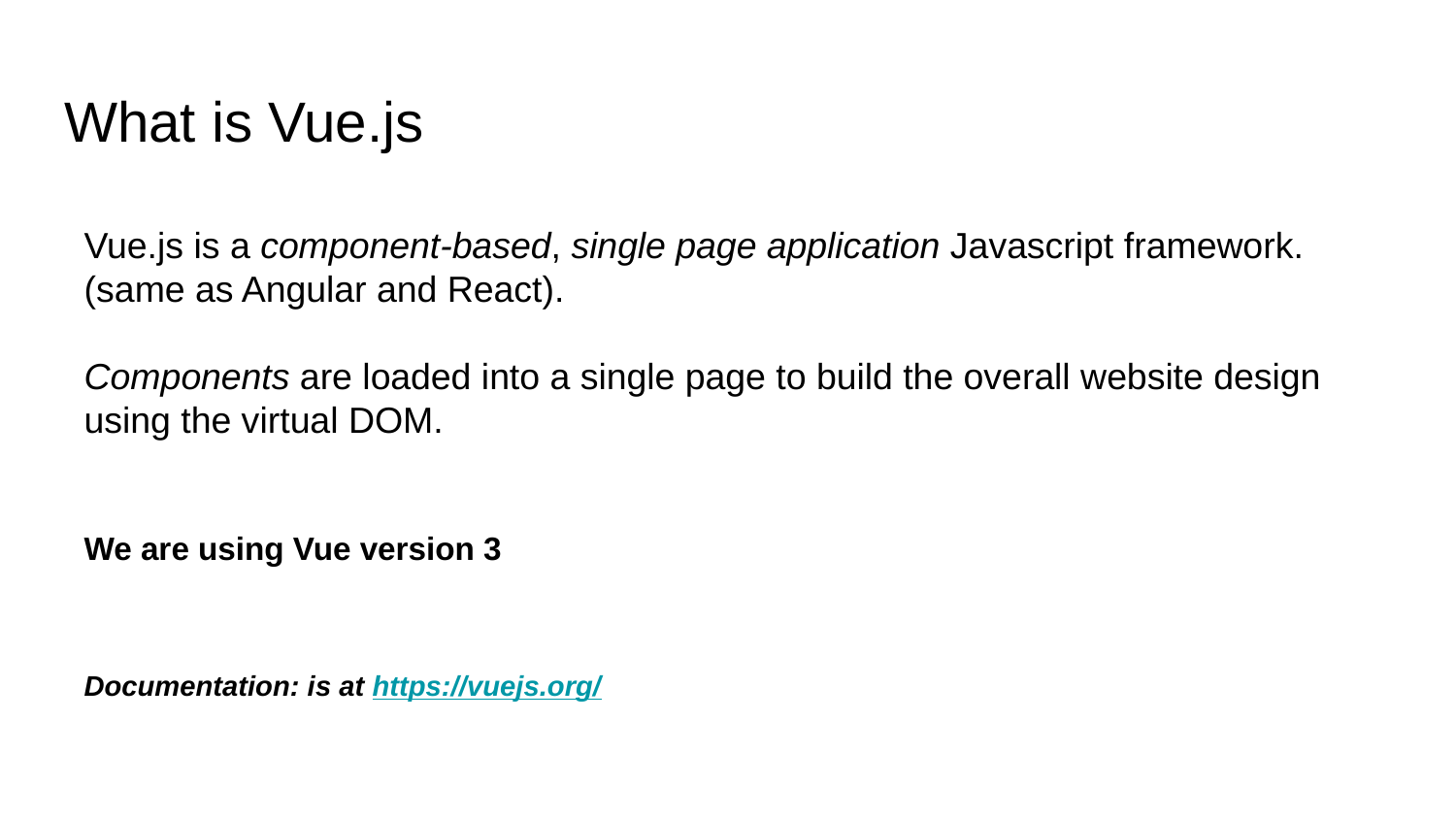

# What is Vue.js
Vue.js is a component-based, single page application Javascript framework. (same as Angular and React).

Components are loaded into a single page to build the overall website design using the virtual DOM.

We are using Vue version 3

Documentation: is at https://vuejs.org/